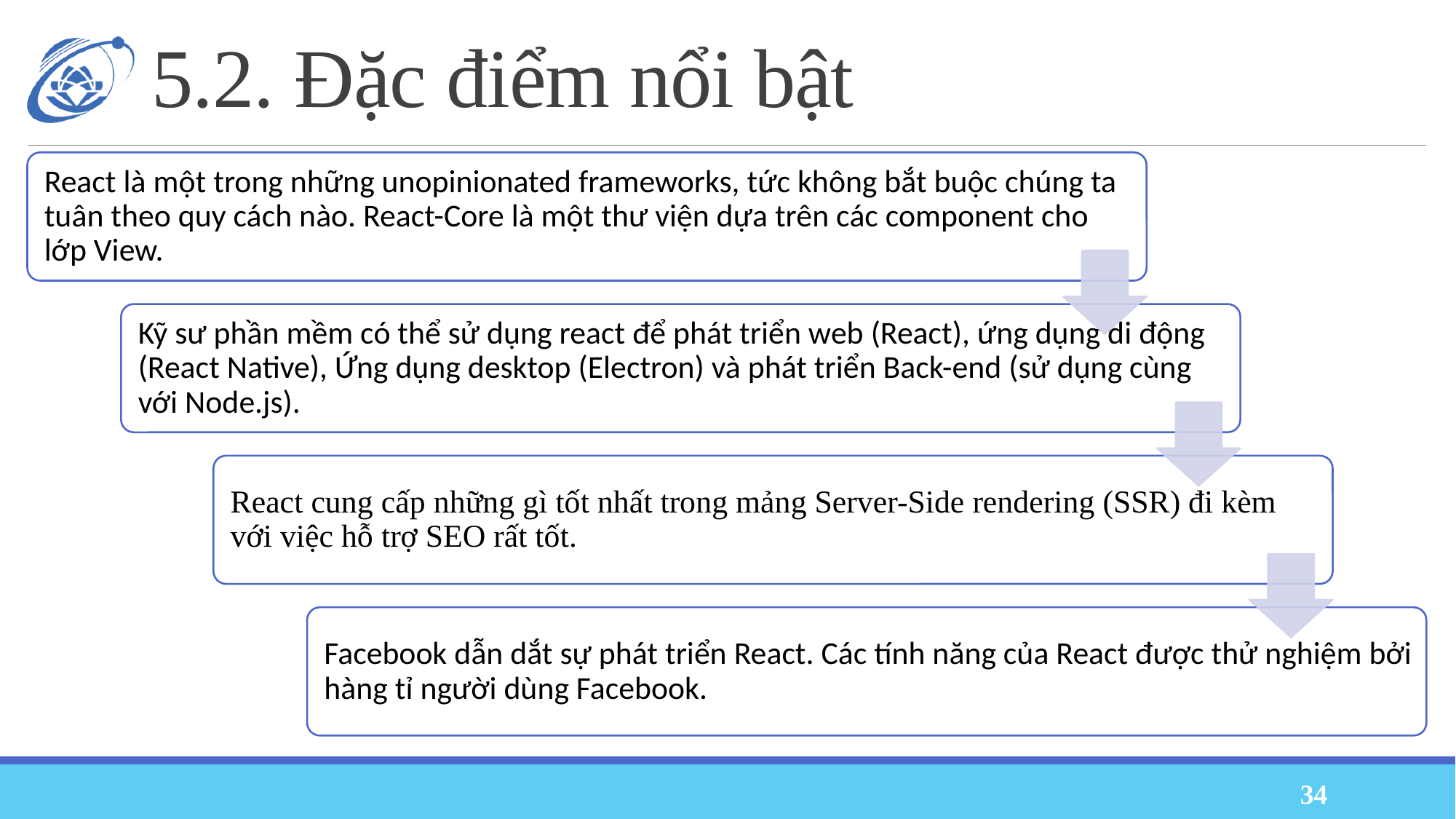

# 5.2. Đặc điểm nổi bật
React là một trong những unopinionated frameworks, tức không bắt buộc chúng ta tuân theo quy cách nào. React-Core là một thư viện dựa trên các component cho lớp View.
Kỹ sư phần mềm có thể sử dụng react để phát triển web (React), ứng dụng di động (React Native), Ứng dụng desktop (Electron) và phát triển Back-end (sử dụng cùng với Node.js).
React cung cấp những gì tốt nhất trong mảng Server-Side rendering (SSR) đi kèm với việc hỗ trợ SEO rất tốt.
Facebook dẫn dắt sự phát triển React. Các tính năng của React được thử nghiệm bởi hàng tỉ người dùng Facebook.

34